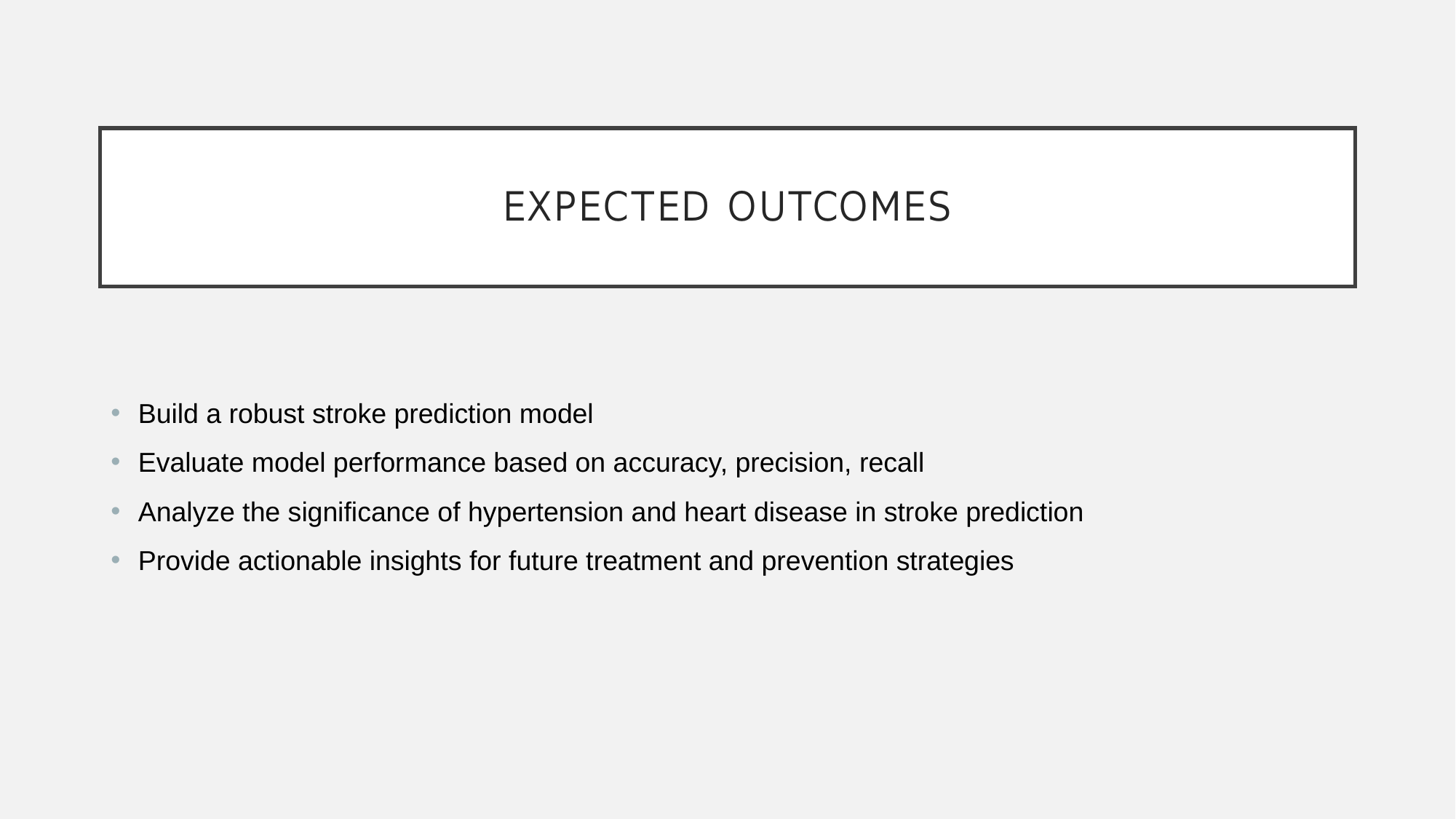

# Expected Outcomes
Build a robust stroke prediction model
Evaluate model performance based on accuracy, precision, recall
Analyze the significance of hypertension and heart disease in stroke prediction
Provide actionable insights for future treatment and prevention strategies